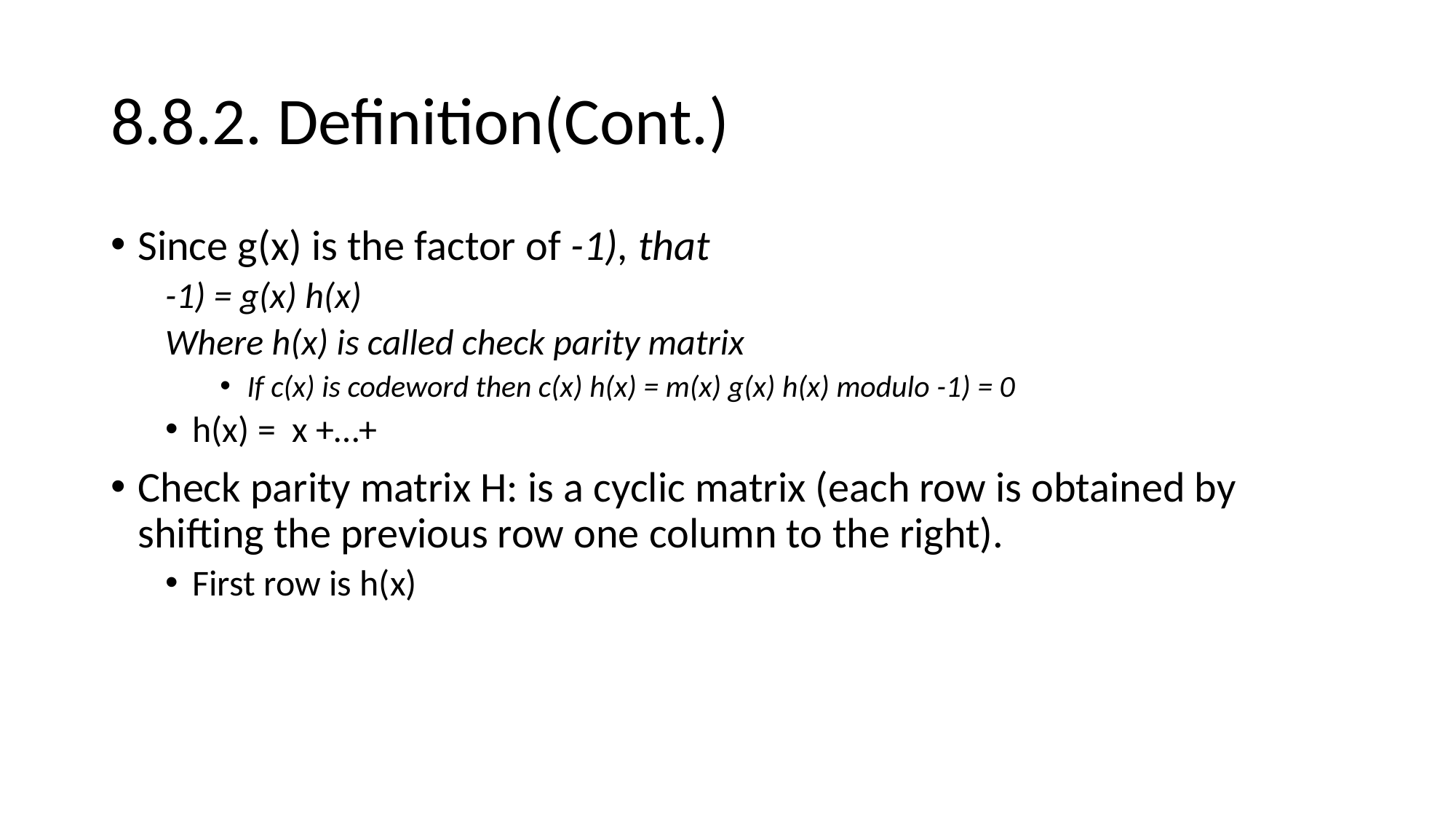

8.8.2. Definition(Cont.)
Since g(x) is the factor of -1), that
-1) = g(x) h(x)
Where h(x) is called check parity matrix
If c(x) is codeword then c(x) h(x) = m(x) g(x) h(x) modulo -1) = 0
h(x) =  x +…+
Check parity matrix H: is a cyclic matrix (each row is obtained by shifting the previous row one column to the right).
First row is h(x)